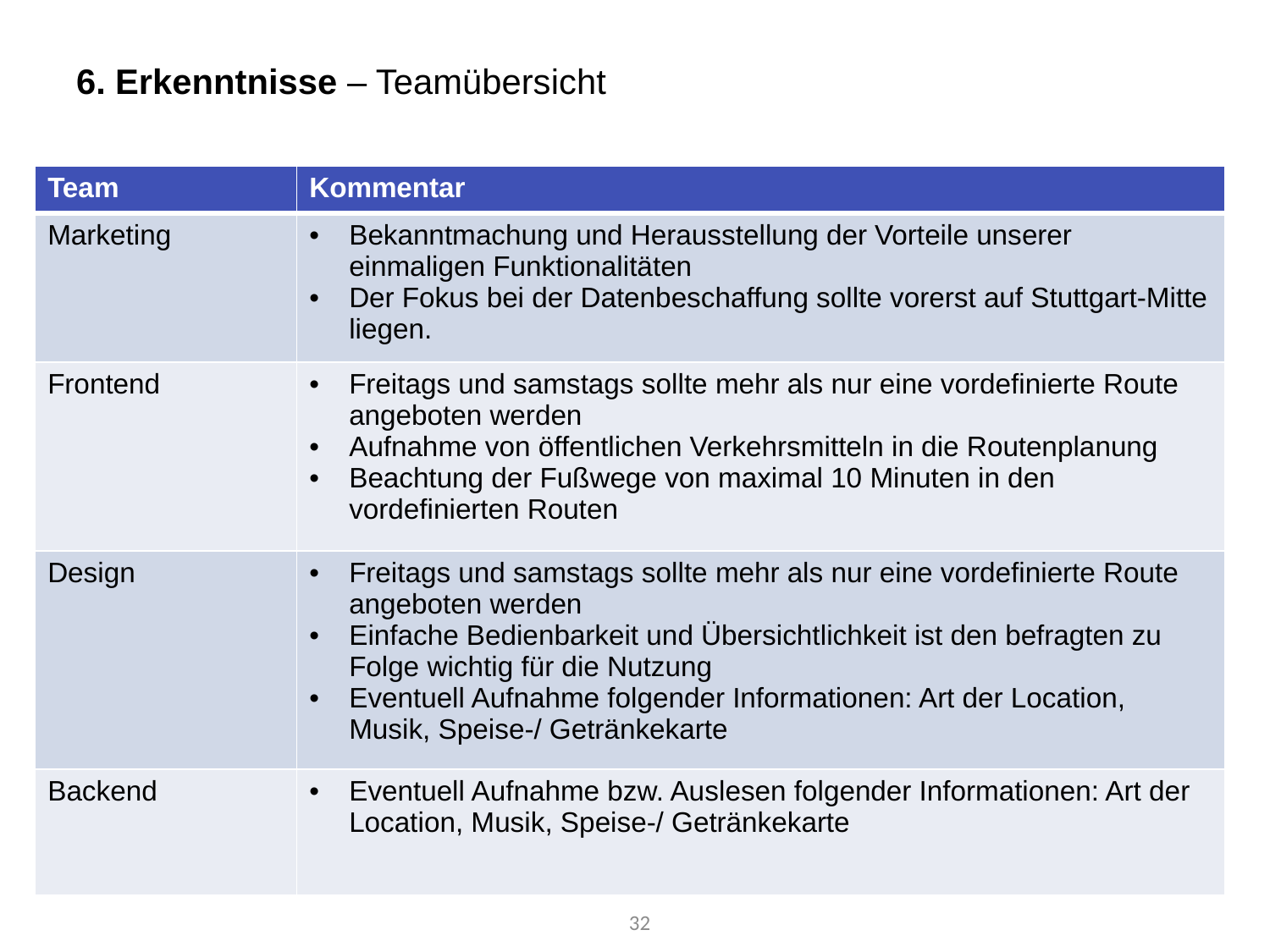

6. Erkenntnisse – Teamübersicht
| Team | Kommentar |
| --- | --- |
| Marketing | Bekanntmachung und Herausstellung der Vorteile unserer einmaligen Funktionalitäten Der Fokus bei der Datenbeschaffung sollte vorerst auf Stuttgart-Mitte liegen. |
| Frontend | Freitags und samstags sollte mehr als nur eine vordefinierte Route angeboten werden Aufnahme von öffentlichen Verkehrsmitteln in die Routenplanung Beachtung der Fußwege von maximal 10 Minuten in den vordefinierten Routen |
| Design | Freitags und samstags sollte mehr als nur eine vordefinierte Route angeboten werden Einfache Bedienbarkeit und Übersichtlichkeit ist den befragten zu Folge wichtig für die Nutzung Eventuell Aufnahme folgender Informationen: Art der Location, Musik, Speise-/ Getränkekarte |
| Backend | Eventuell Aufnahme bzw. Auslesen folgender Informationen: Art der Location, Musik, Speise-/ Getränkekarte |
32